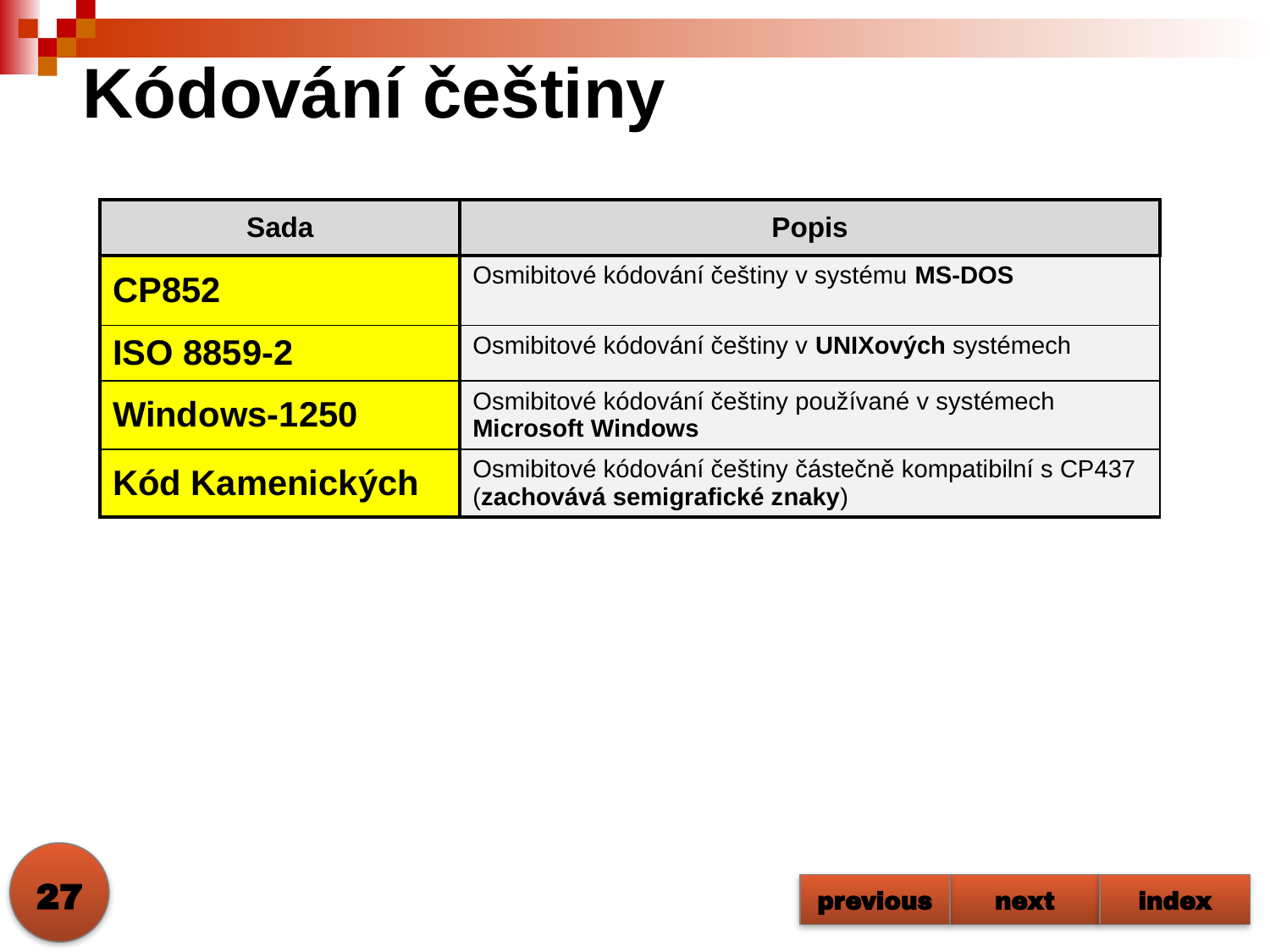

# Kódování češtiny
| Sada | Popis |
| --- | --- |
| CP852 | Osmibitové kódování češtiny v systému MS-DOS |
| ISO 8859-2 | Osmibitové kódování češtiny v UNIXových systémech |
| Windows-1250 | Osmibitové kódování češtiny používané v systémech Microsoft Windows |
| Kód Kamenických | Osmibitové kódování češtiny částečně kompatibilní s CP437 (zachovává semigrafické znaky) |

27
previous
next
index